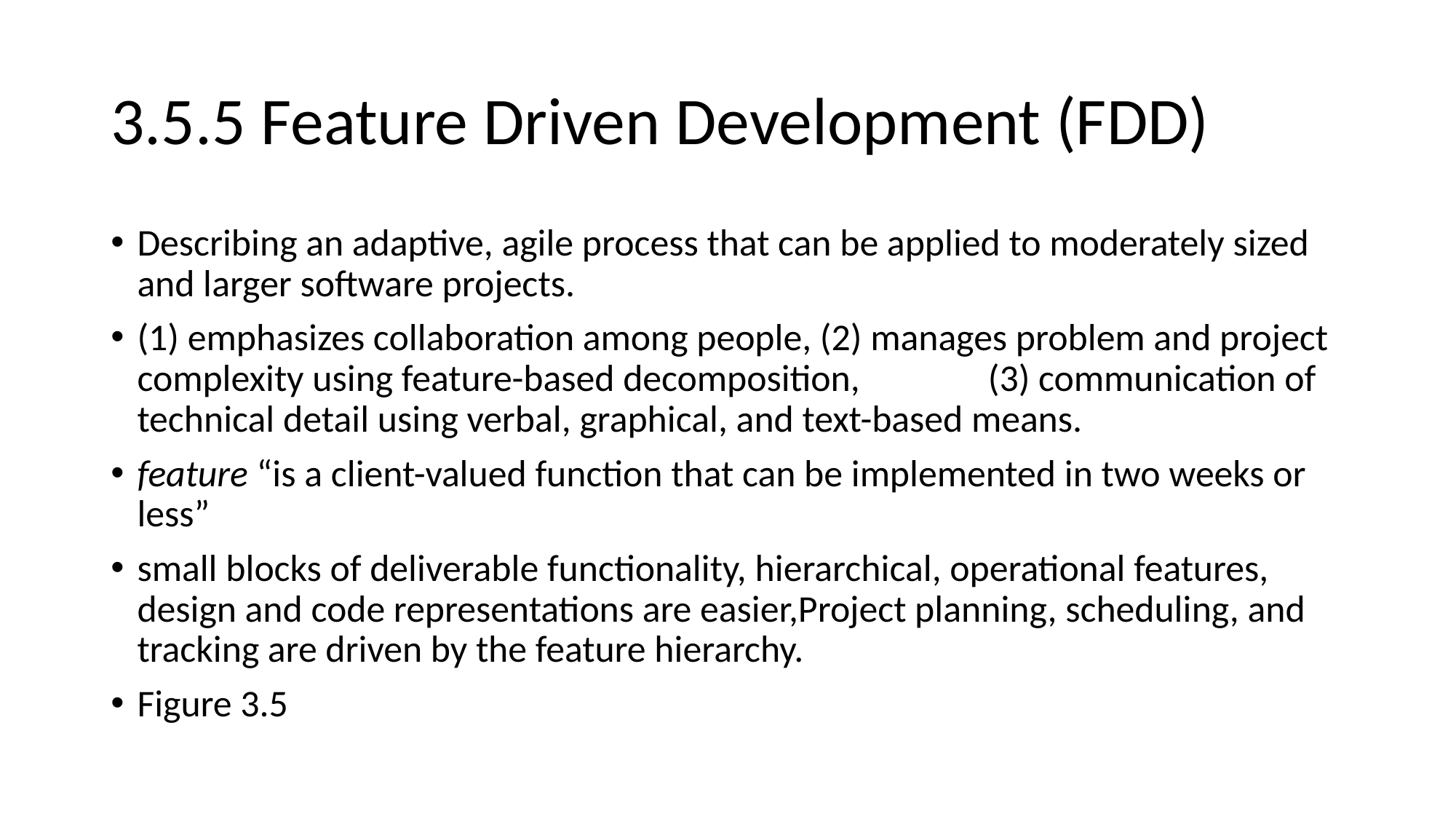

# 3.5.5 Feature Driven Development (FDD)
Describing an adaptive, agile process that can be applied to moderately sized and larger software projects.
(1) emphasizes collaboration among people, (2) manages problem and project complexity using feature-based decomposition,               (3) communication of technical detail using verbal, graphical, and text-based means.
feature “is a client-valued function that can be implemented in two weeks or less”
small blocks of deliverable functionality, hierarchical, operational features, design and code representations are easier,Project planning, scheduling, and tracking are driven by the feature hierarchy.
Figure 3.5